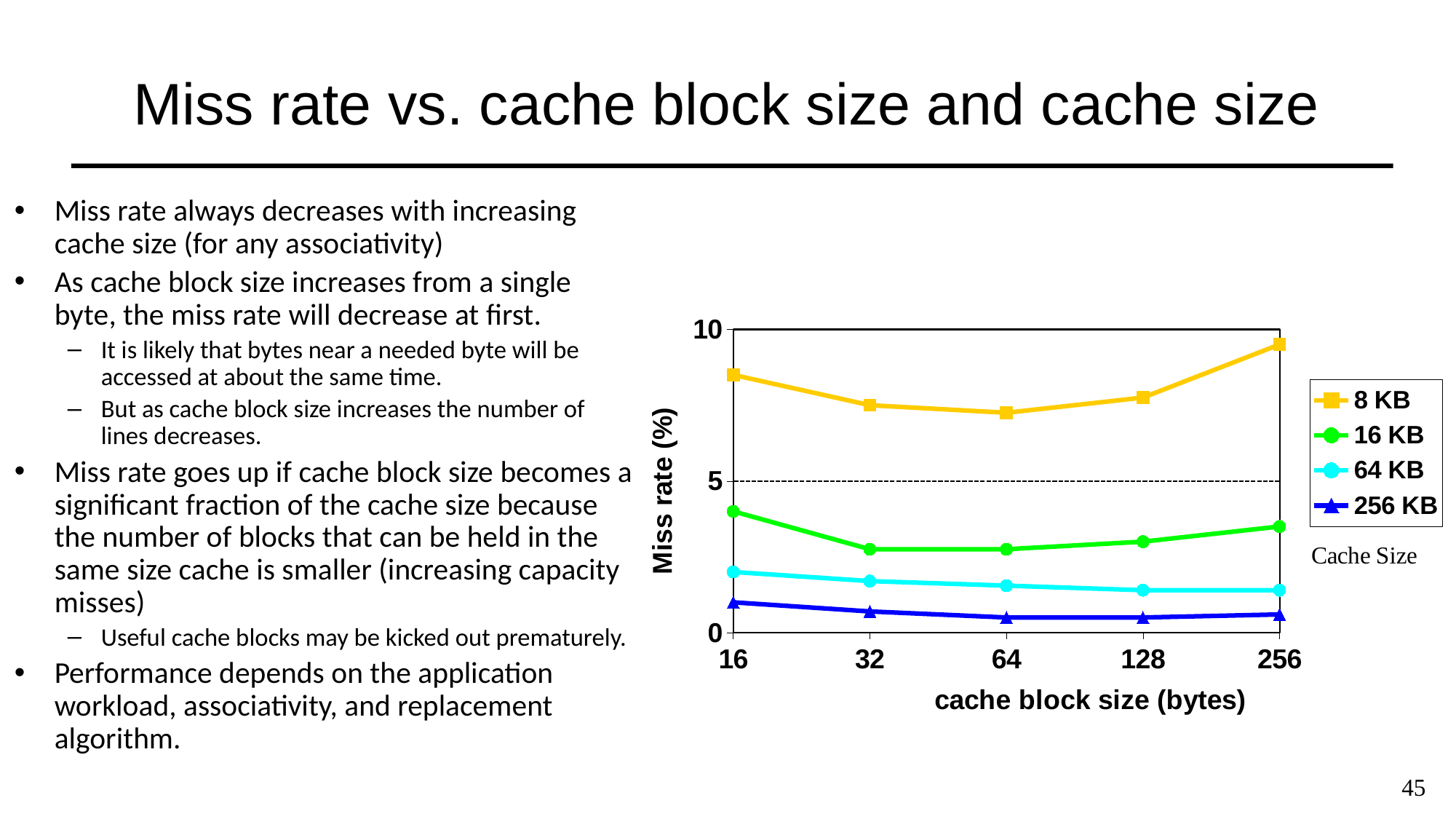

# Miss rate vs. cache block size and cache size
Miss rate always decreases with increasing cache size (for any associativity)
As cache block size increases from a single byte, the miss rate will decrease at first.
It is likely that bytes near a needed byte will be accessed at about the same time.
But as cache block size increases the number of lines decreases.
Miss rate goes up if cache block size becomes a significant fraction of the cache size because the number of blocks that can be held in the same size cache is smaller (increasing capacity misses)
Useful cache blocks may be kicked out prematurely.
Performance depends on the application workload, associativity, and replacement algorithm.

### Chart

| Category | 8 KB | 16 KB | 64 KB | 256 KB |
|---|---|---|---|---|
| 16 | 8.5 | 4.0 | 2.0 | 1.0 |
| 32 | 7.5 | 2.75 | 1.7000000000000066 | 0.7000000000000016 |
| 64 | 7.25 | 2.75 | 1.55 | 0.5 |
| 128 | 7.75 | 3.0 | 1.4 | 0.5 |
| 256 | 9.5 | 3.5 | 1.4 | 0.6000000000000016 |
45